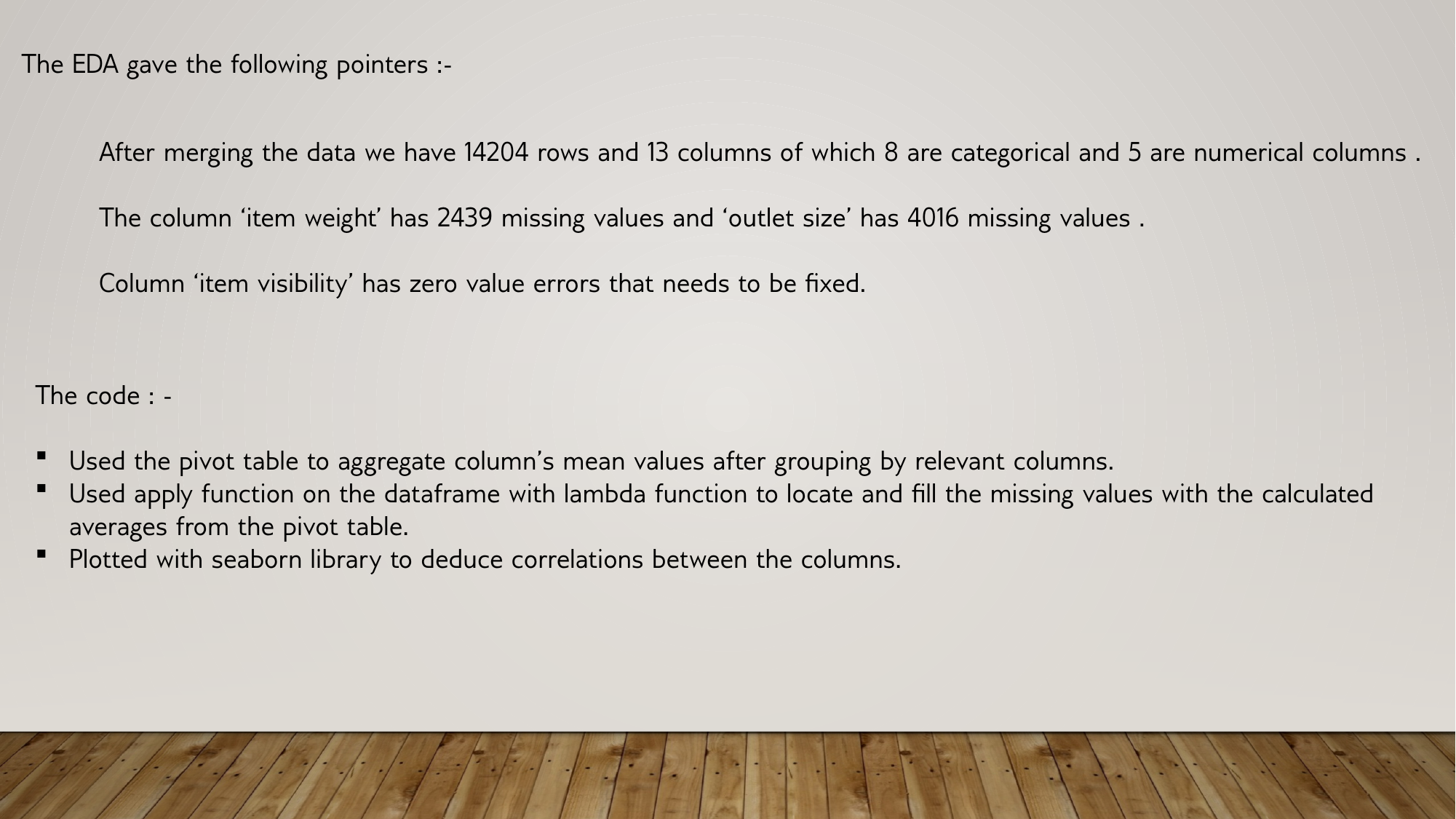

The EDA gave the following pointers :-
After merging the data we have 14204 rows and 13 columns of which 8 are categorical and 5 are numerical columns .

The column ‘item weight’ has 2439 missing values and ‘outlet size’ has 4016 missing values .

Column ‘item visibility’ has zero value errors that needs to be fixed.
The code : -

Used the pivot table to aggregate column’s mean values after grouping by relevant columns.
Used apply function on the dataframe with lambda function to locate and fill the missing values with the calculated averages from the pivot table.
Plotted with seaborn library to deduce correlations between the columns.